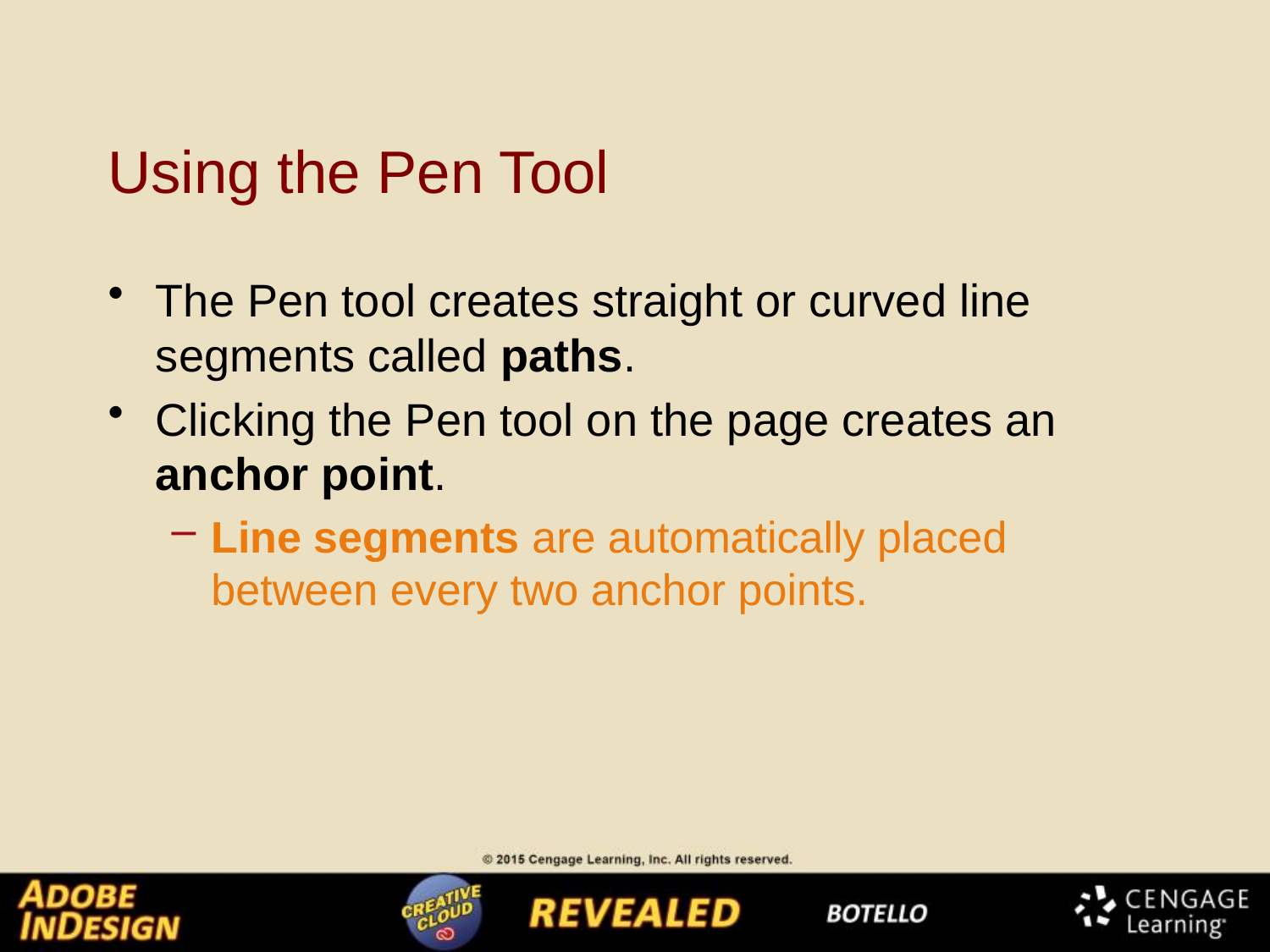

# Using the Pen Tool
The Pen tool creates straight or curved line segments called paths.
Clicking the Pen tool on the page creates an anchor point.
Line segments are automatically placed between every two anchor points.